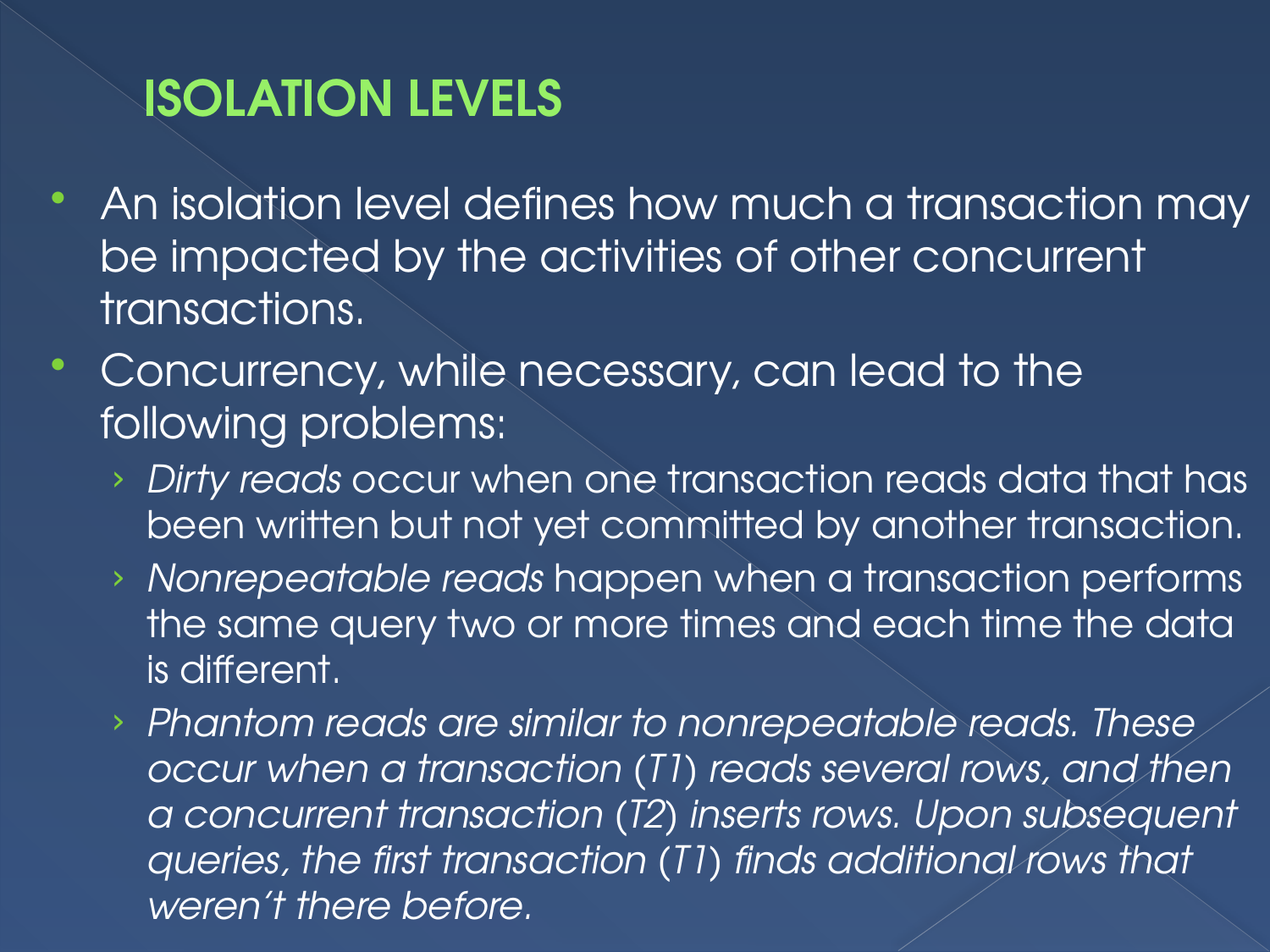

# ISOLATION LEVELS
An isolation level defines how much a transaction may be impacted by the activities of other concurrent transactions.
Concurrency, while necessary, can lead to the following problems:
Dirty reads occur when one transaction reads data that has been written but not yet committed by another transaction.
Nonrepeatable reads happen when a transaction performs the same query two or more times and each time the data is different.
Phantom reads are similar to nonrepeatable reads. These occur when a transaction (T1) reads several rows, and then a concurrent transaction (T2) inserts rows. Upon subsequent queries, the first transaction (T1) finds additional rows that weren’t there before.